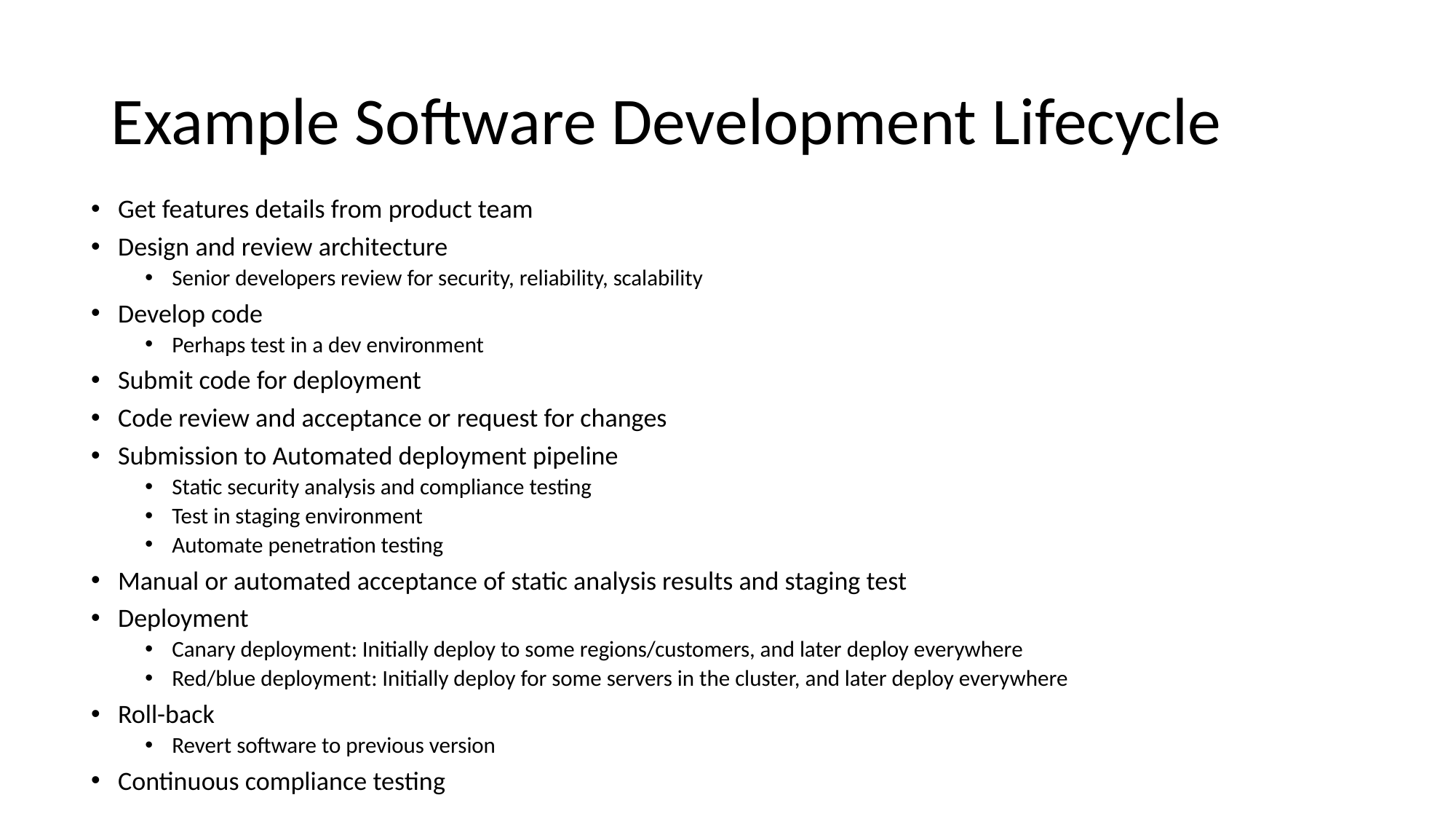

# Example Software Development Lifecycle
Get features details from product team
Design and review architecture
Senior developers review for security, reliability, scalability
Develop code
Perhaps test in a dev environment
Submit code for deployment
Code review and acceptance or request for changes
Submission to Automated deployment pipeline
Static security analysis and compliance testing
Test in staging environment
Automate penetration testing
Manual or automated acceptance of static analysis results and staging test
Deployment
Canary deployment: Initially deploy to some regions/customers, and later deploy everywhere
Red/blue deployment: Initially deploy for some servers in the cluster, and later deploy everywhere
Roll-back
Revert software to previous version
Continuous compliance testing